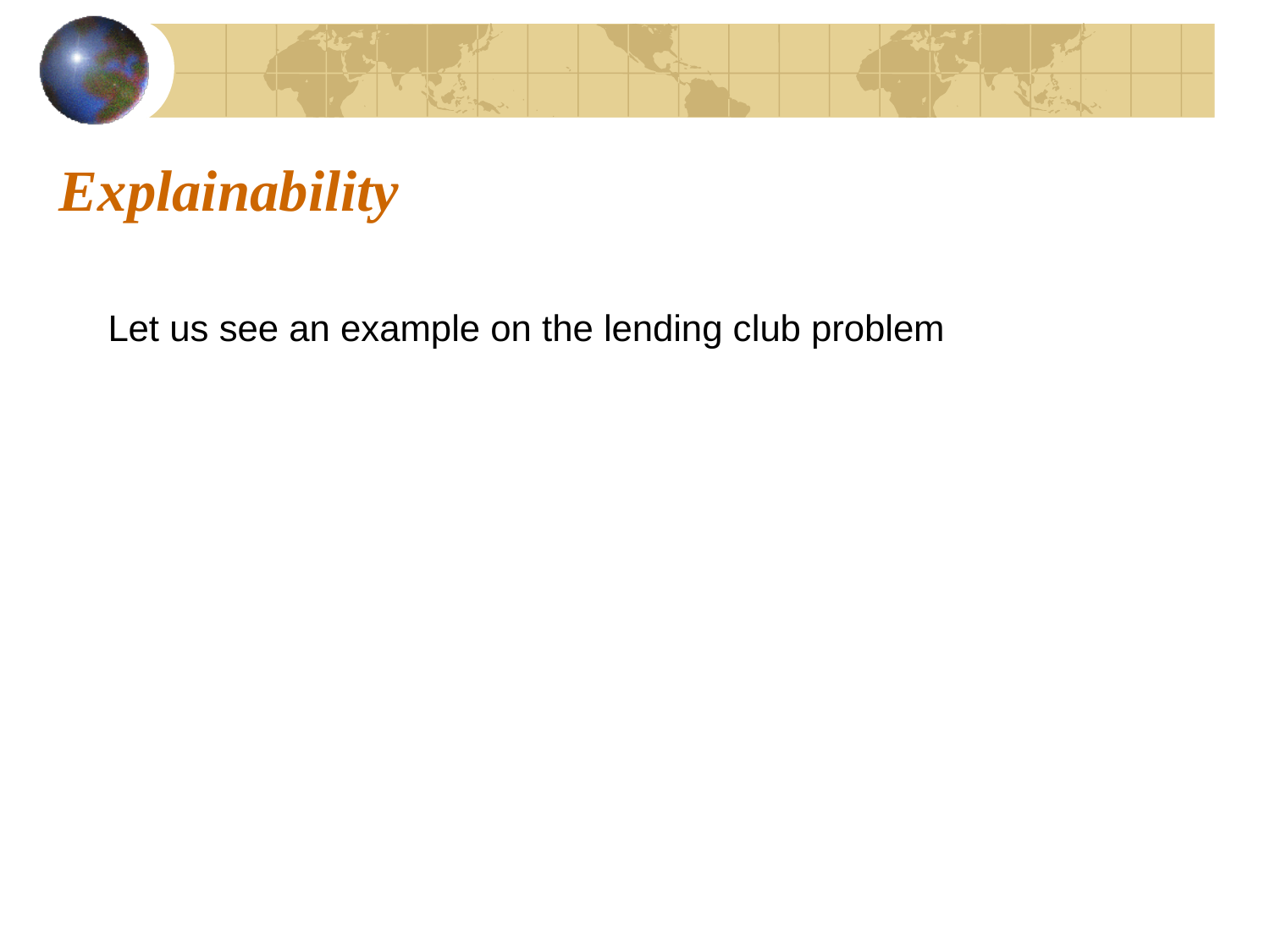

# Explainability
Let us see an example on the lending club problem